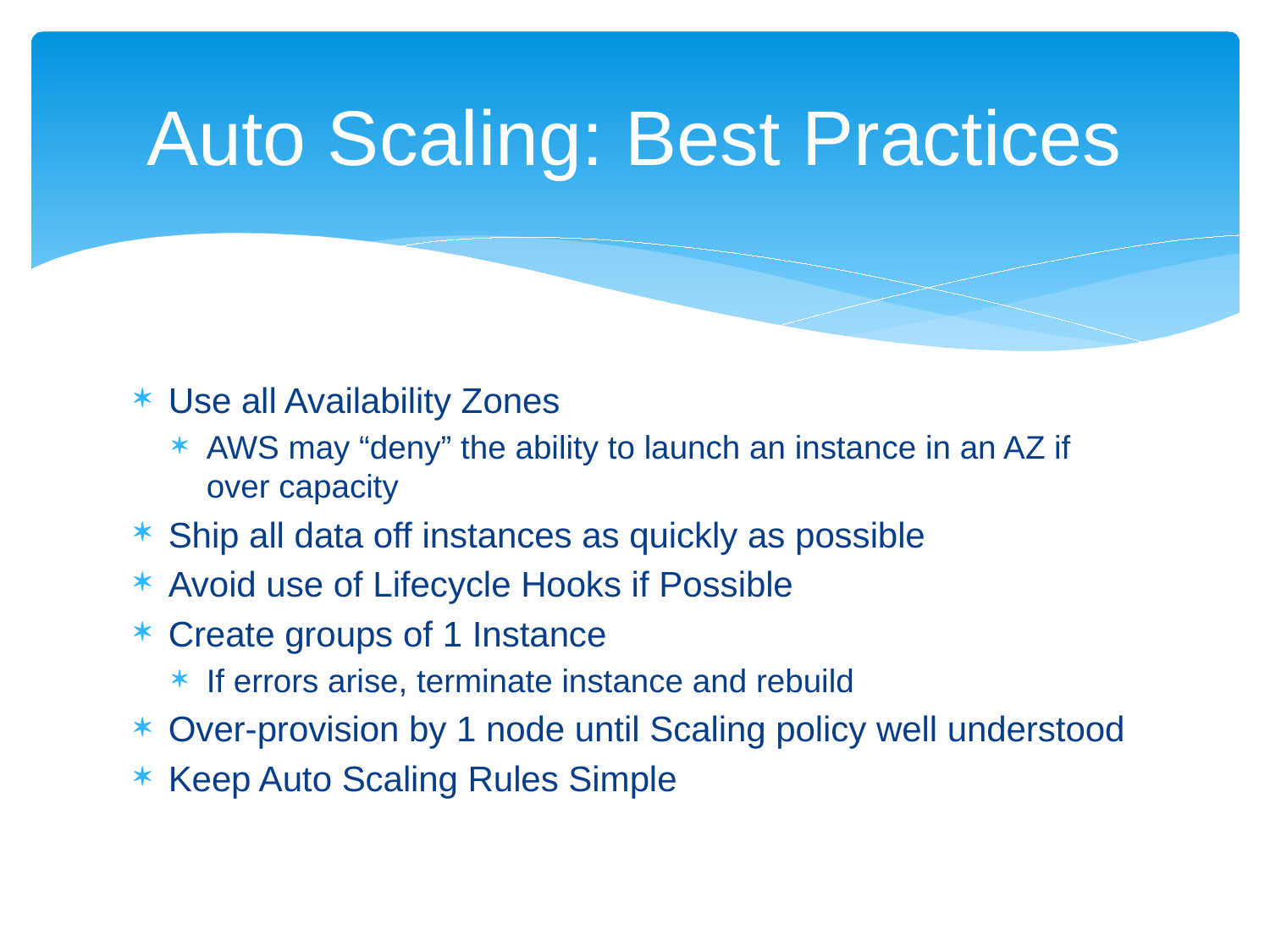

# Auto Scaling: Best Practices
Use all Availability Zones
AWS may “deny” the ability to launch an instance in an AZ if over capacity
Ship all data off instances as quickly as possible
Avoid use of Lifecycle Hooks if Possible
Create groups of 1 Instance
If errors arise, terminate instance and rebuild
Over-provision by 1 node until Scaling policy well understood
Keep Auto Scaling Rules Simple